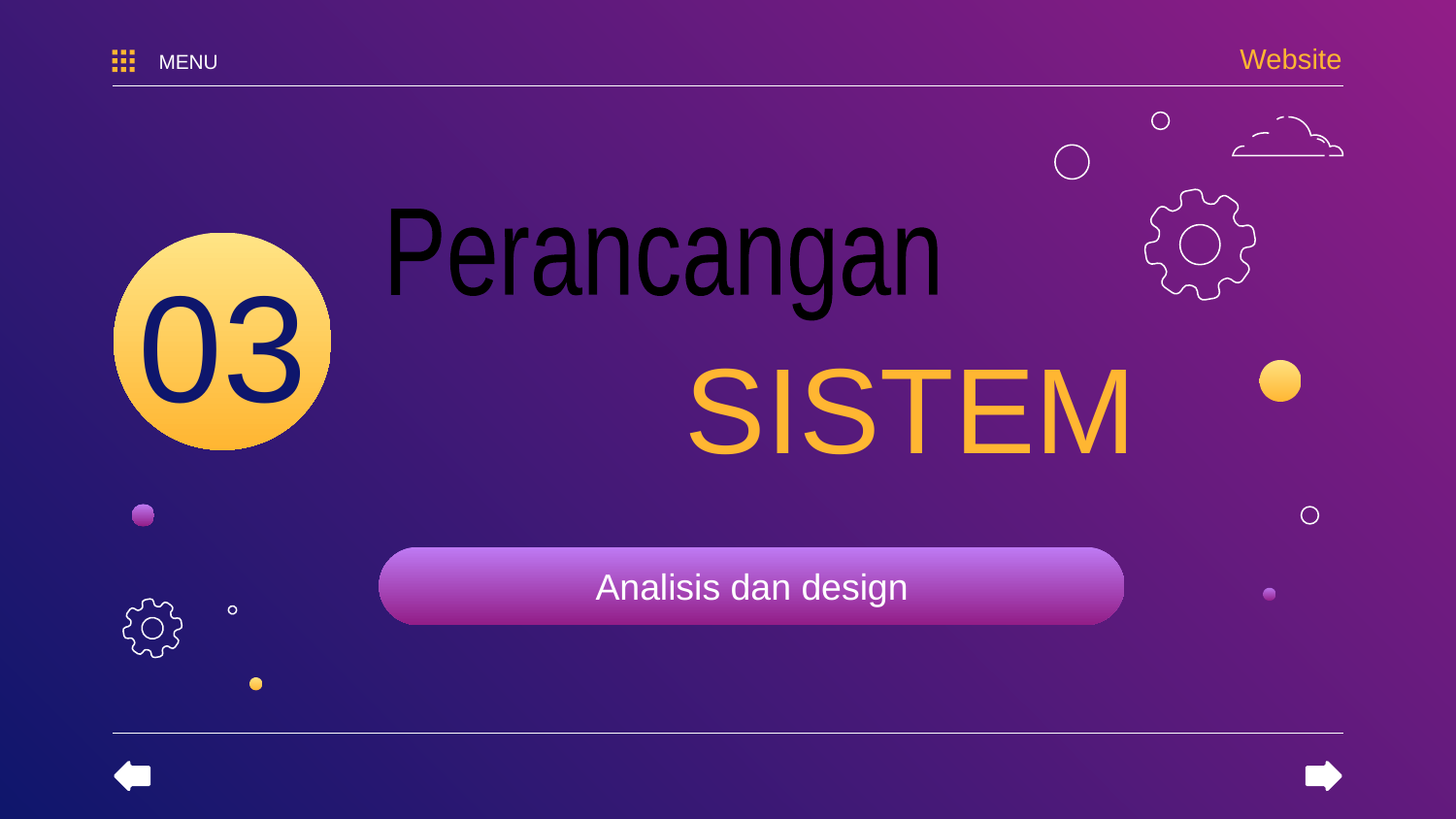

Website
MENU

Perancangan

# SISTEM
03

Analisis dan design